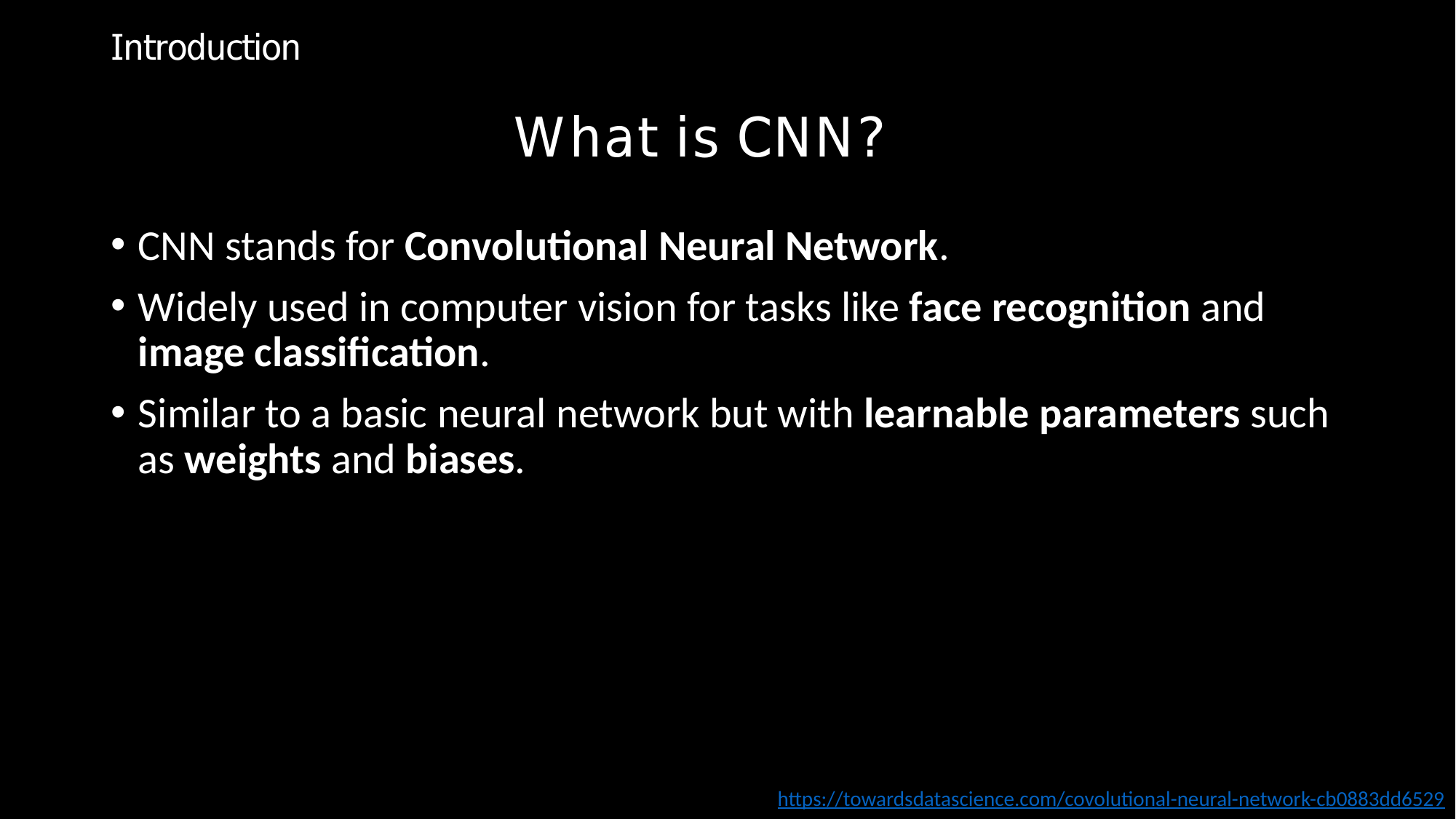

# Introduction
What is CNN?
CNN stands for Convolutional Neural Network.
Widely used in computer vision for tasks like face recognition and image classification.
Similar to a basic neural network but with learnable parameters such as weights and biases.

https://towardsdatascience.com/covolutional-neural-network-cb0883dd6529